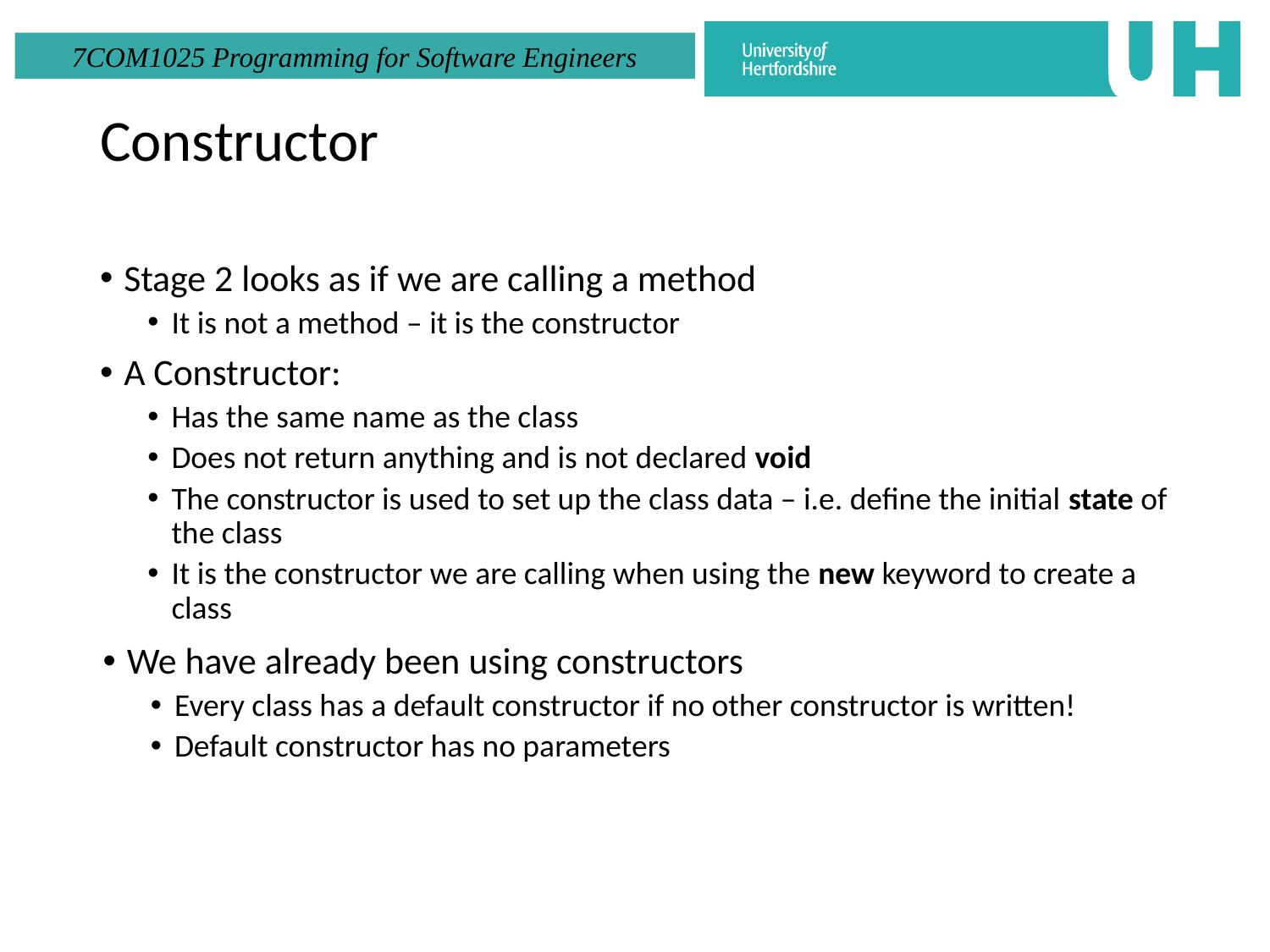

# Constructor
Stage 2 looks as if we are calling a method
It is not a method – it is the constructor
A Constructor:
Has the same name as the class
Does not return anything and is not declared void
The constructor is used to set up the class data – i.e. define the initial state of the class
It is the constructor we are calling when using the new keyword to create a class
We have already been using constructors
Every class has a default constructor if no other constructor is written!
Default constructor has no parameters